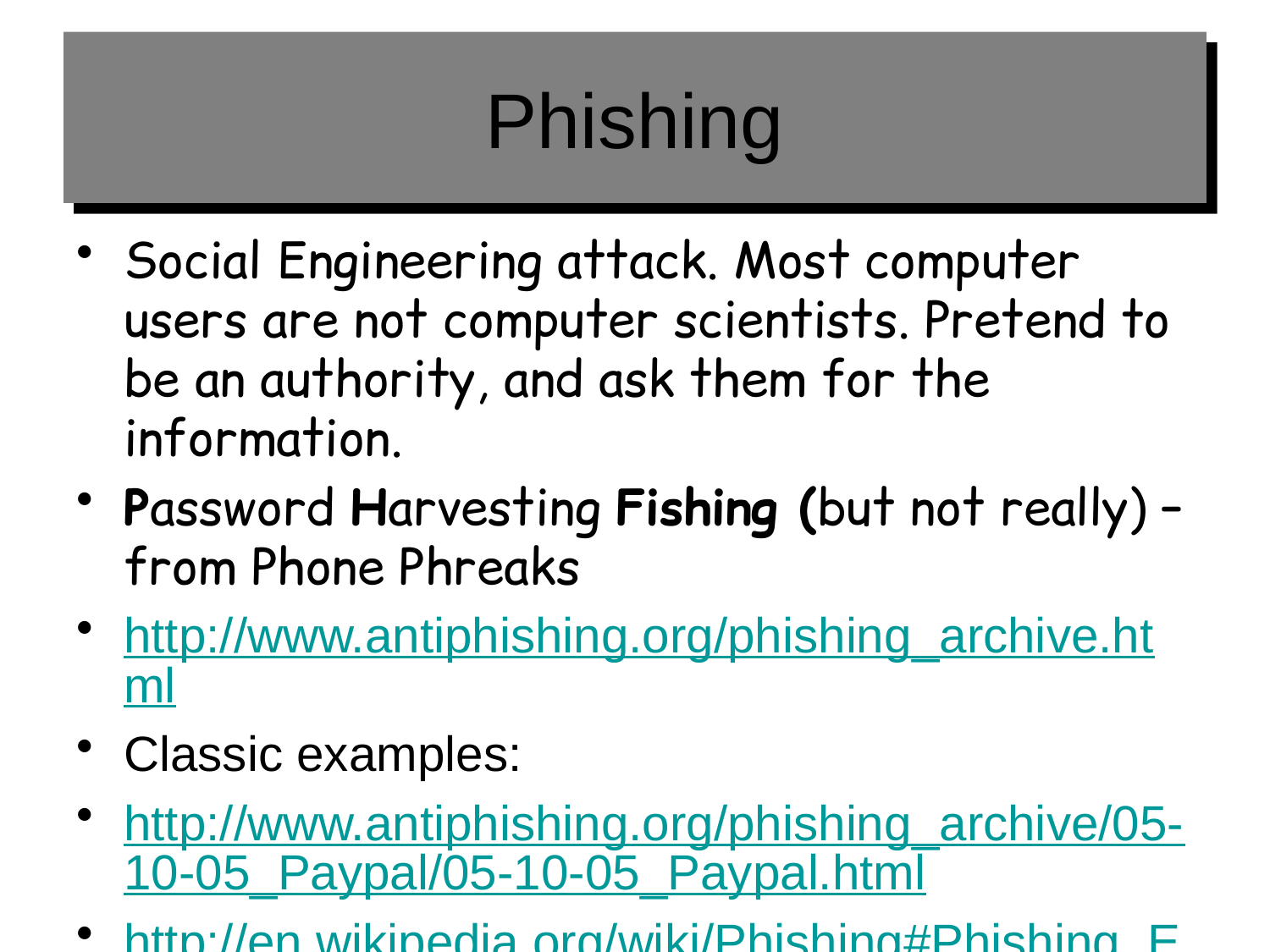

# Phishing
Social Engineering attack. Most computer users are not computer scientists. Pretend to be an authority, and ask them for the information.
Password Harvesting Fishing (but not really) – from Phone Phreaks
http://www.antiphishing.org/phishing_archive.html
Classic examples:
http://www.antiphishing.org/phishing_archive/05-10-05_Paypal/05-10-05_Paypal.html
http://en.wikipedia.org/wiki/Phishing#Phishing_Example